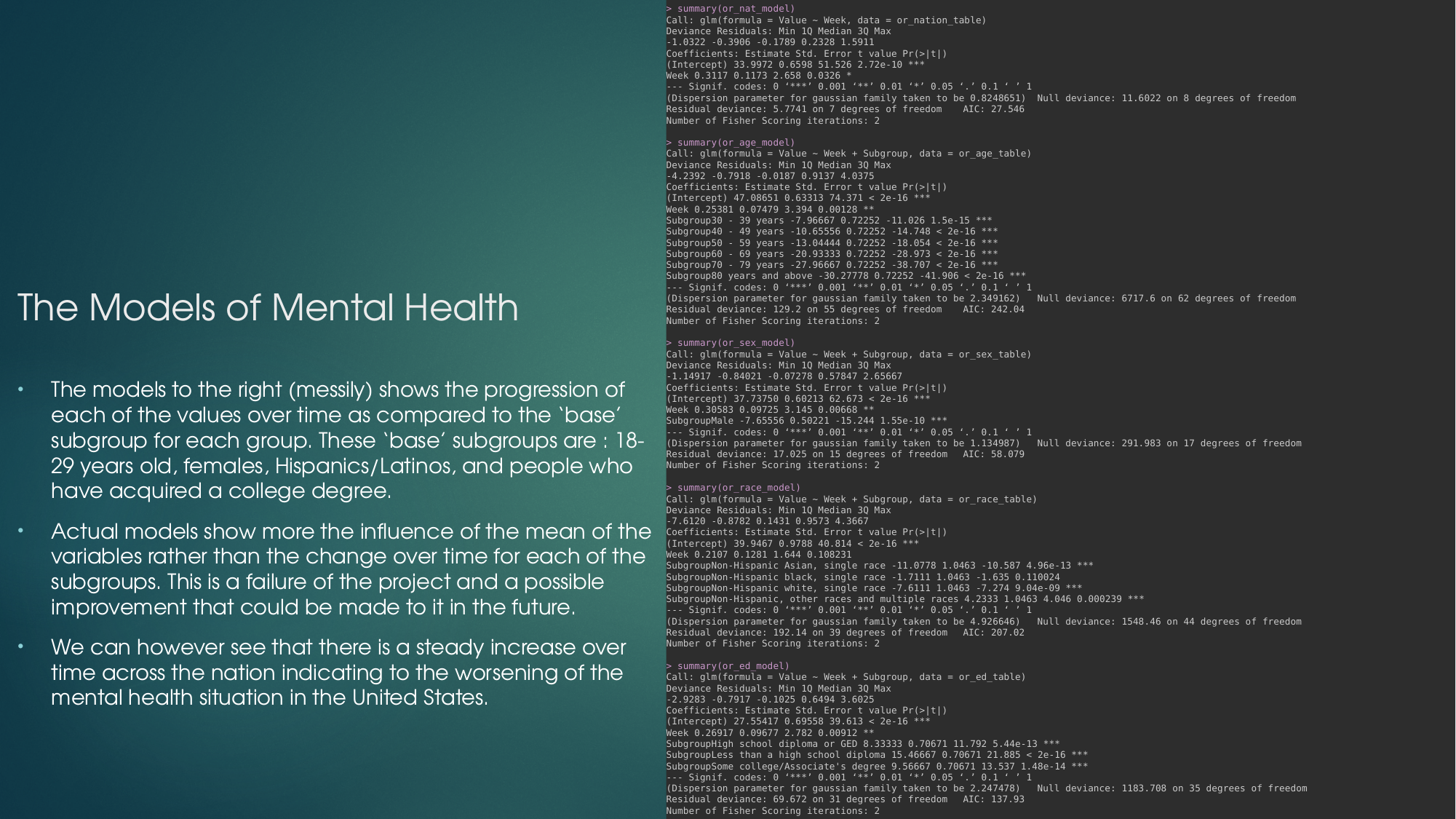

> summary(or_nat_model)
Call: glm(formula = Value ~ Week, data = or_nation_table)
Deviance Residuals: Min 1Q Median 3Q Max
-1.0322 -0.3906 -0.1789 0.2328 1.5911
Coefficients: Estimate Std. Error t value Pr(>|t|)
(Intercept) 33.9972 0.6598 51.526 2.72e-10 ***
Week 0.3117 0.1173 2.658 0.0326 *
--- Signif. codes: 0 ‘***’ 0.001 ‘**’ 0.01 ‘*’ 0.05 ‘.’ 0.1 ‘ ’ 1
(Dispersion parameter for gaussian family taken to be 0.8248651) 	Null deviance: 11.6022 on 8 degrees of freedom
Residual deviance: 5.7741 on 7 degrees of freedom 	AIC: 27.546
Number of Fisher Scoring iterations: 2

> summary(or_age_model)
Call: glm(formula = Value ~ Week + Subgroup, data = or_age_table)
Deviance Residuals: Min 1Q Median 3Q Max
-4.2392 -0.7918 -0.0187 0.9137 4.0375
Coefficients: Estimate Std. Error t value Pr(>|t|)
(Intercept) 47.08651 0.63313 74.371 < 2e-16 ***
Week 0.25381 0.07479 3.394 0.00128 **
Subgroup30 - 39 years -7.96667 0.72252 -11.026 1.5e-15 ***
Subgroup40 - 49 years -10.65556 0.72252 -14.748 < 2e-16 ***
Subgroup50 - 59 years -13.04444 0.72252 -18.054 < 2e-16 ***
Subgroup60 - 69 years -20.93333 0.72252 -28.973 < 2e-16 ***
Subgroup70 - 79 years -27.96667 0.72252 -38.707 < 2e-16 ***
Subgroup80 years and above -30.27778 0.72252 -41.906 < 2e-16 ***
--- Signif. codes: 0 ‘***’ 0.001 ‘**’ 0.01 ‘*’ 0.05 ‘.’ 0.1 ‘ ’ 1
(Dispersion parameter for gaussian family taken to be 2.349162) 	Null deviance: 6717.6 on 62 degrees of freedom
Residual deviance: 129.2 on 55 degrees of freedom 	AIC: 242.04
Number of Fisher Scoring iterations: 2

> summary(or_sex_model)
Call: glm(formula = Value ~ Week + Subgroup, data = or_sex_table)
Deviance Residuals: Min 1Q Median 3Q Max
-1.14917 -0.84021 -0.07278 0.57847 2.65667
Coefficients: Estimate Std. Error t value Pr(>|t|)
(Intercept) 37.73750 0.60213 62.673 < 2e-16 ***
Week 0.30583 0.09725 3.145 0.00668 **
SubgroupMale -7.65556 0.50221 -15.244 1.55e-10 ***
--- Signif. codes: 0 ‘***’ 0.001 ‘**’ 0.01 ‘*’ 0.05 ‘.’ 0.1 ‘ ’ 1
(Dispersion parameter for gaussian family taken to be 1.134987) 	Null deviance: 291.983 on 17 degrees of freedom
Residual deviance: 17.025 on 15 degrees of freedom 	AIC: 58.079
Number of Fisher Scoring iterations: 2

> summary(or_race_model)
Call: glm(formula = Value ~ Week + Subgroup, data = or_race_table)
Deviance Residuals: Min 1Q Median 3Q Max
-7.6120 -0.8782 0.1431 0.9573 4.3667
Coefficients: Estimate Std. Error t value Pr(>|t|)
(Intercept) 39.9467 0.9788 40.814 < 2e-16 ***
Week 0.2107 0.1281 1.644 0.108231
SubgroupNon-Hispanic Asian, single race -11.0778 1.0463 -10.587 4.96e-13 ***
SubgroupNon-Hispanic black, single race -1.7111 1.0463 -1.635 0.110024
SubgroupNon-Hispanic white, single race -7.6111 1.0463 -7.274 9.04e-09 ***
SubgroupNon-Hispanic, other races and multiple races 4.2333 1.0463 4.046 0.000239 ***
--- Signif. codes: 0 ‘***’ 0.001 ‘**’ 0.01 ‘*’ 0.05 ‘.’ 0.1 ‘ ’ 1
(Dispersion parameter for gaussian family taken to be 4.926646) 	Null deviance: 1548.46 on 44 degrees of freedom
Residual deviance: 192.14 on 39 degrees of freedom 	AIC: 207.02
Number of Fisher Scoring iterations: 2

> summary(or_ed_model)
Call: glm(formula = Value ~ Week + Subgroup, data = or_ed_table)
Deviance Residuals: Min 1Q Median 3Q Max
-2.9283 -0.7917 -0.1025 0.6494 3.6025
Coefficients: Estimate Std. Error t value Pr(>|t|)
(Intercept) 27.55417 0.69558 39.613 < 2e-16 ***
Week 0.26917 0.09677 2.782 0.00912 **
SubgroupHigh school diploma or GED 8.33333 0.70671 11.792 5.44e-13 ***
SubgroupLess than a high school diploma 15.46667 0.70671 21.885 < 2e-16 ***
SubgroupSome college/Associate's degree 9.56667 0.70671 13.537 1.48e-14 ***
--- Signif. codes: 0 ‘***’ 0.001 ‘**’ 0.01 ‘*’ 0.05 ‘.’ 0.1 ‘ ’ 1
(Dispersion parameter for gaussian family taken to be 2.247478) 	Null deviance: 1183.708 on 35 degrees of freedom
Residual deviance: 69.672 on 31 degrees of freedom 	AIC: 137.93
Number of Fisher Scoring iterations: 2
# The Models of Mental Health
The models to the right (messily) shows the progression of each of the values over time as compared to the ‘base’ subgroup for each group. These ‘base’ subgroups are : 18-29 years old, females, Hispanics/Latinos, and people who have acquired a college degree.
Actual models show more the influence of the mean of the variables rather than the change over time for each of the subgroups. This is a failure of the project and a possible improvement that could be made to it in the future.
We can however see that there is a steady increase over time across the nation indicating to the worsening of the mental health situation in the United States.